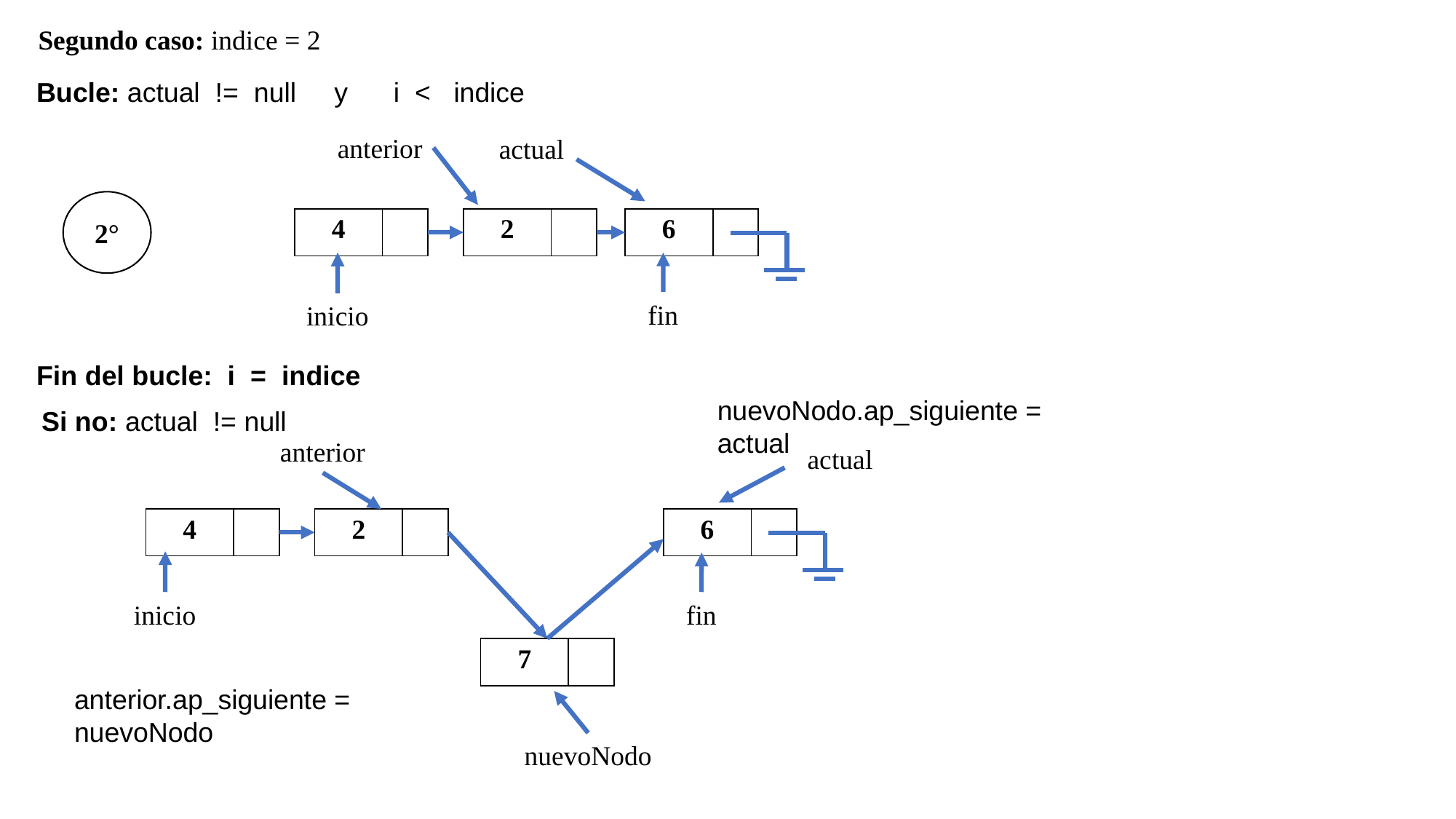

Segundo caso: indice = 2
Bucle: actual  !=  null     y      i  <   indice
anterior
actual
2°
| 4 |  |
| --- | --- |
| 2 |  |
| --- | --- |
| 6 |  |
| --- | --- |
fin
inicio
Fin del bucle:  i  =  indice
nuevoNodo.ap_siguiente = actual
Si no: actual  != null
anterior
actual
| 4 |  |
| --- | --- |
| 2 |  |
| --- | --- |
| 6 |  |
| --- | --- |
inicio
fin
| 7 |  |
| --- | --- |
anterior.ap_siguiente = nuevoNodo
nuevoNodo